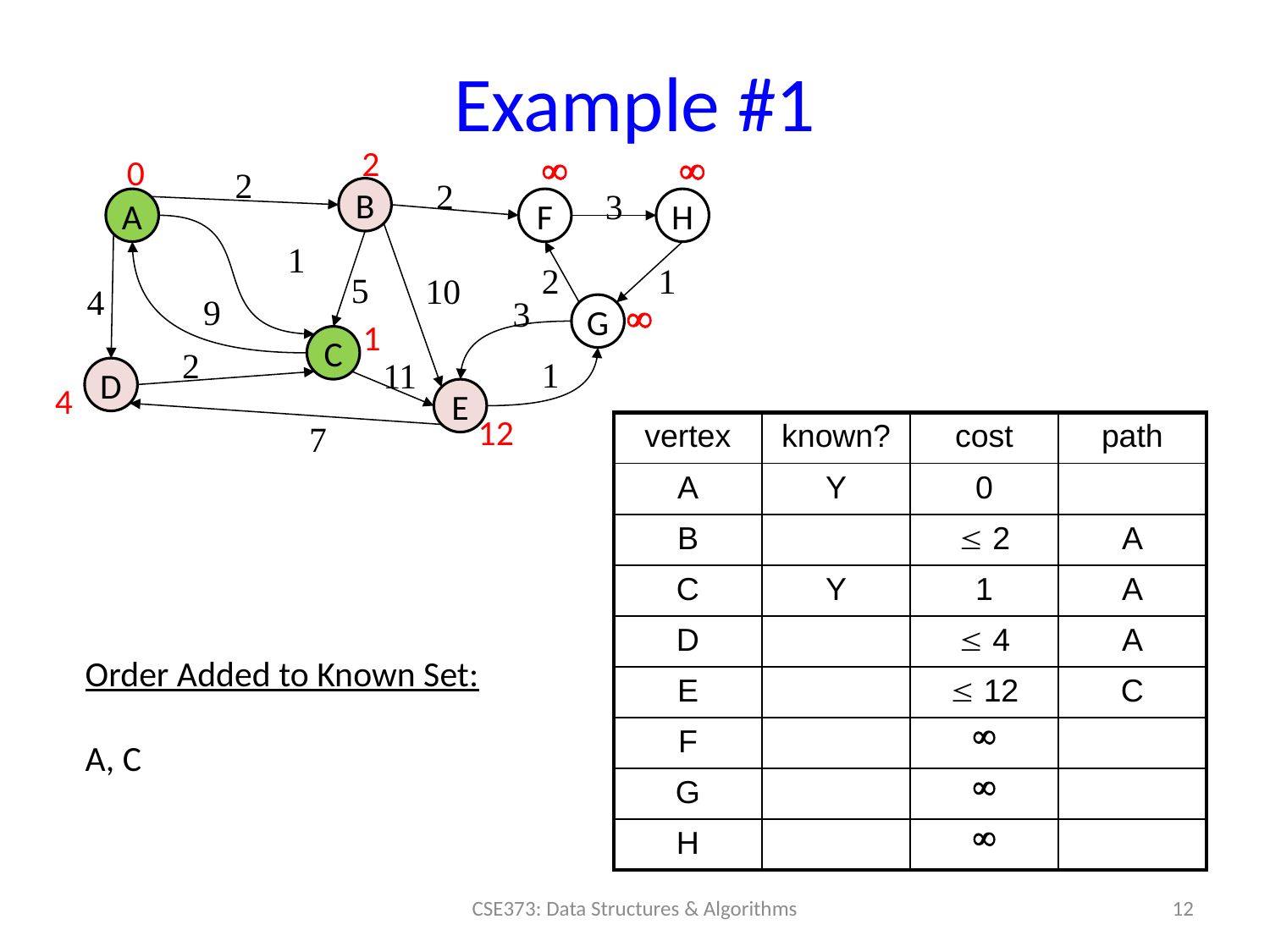

# Example #1

2
∞

∞

0
2
2
B
3
A
F
H
1
2
1
5
10
4
9
3
∞

G
1
C
2
1
11
D
4
E
12
7
| vertex | known? | cost | path |
| --- | --- | --- | --- |
| A | Y | 0 |  |
| B |  | ≤ 2 | A |
| C | Y | 1 | A |
| D |  | ≤ 4 | A |
| E |  | ≤ 12 | C |
| F |  | ∞ |  |
| G |  | ∞ |  |
| H |  | ∞ |  |
Order Added to Known Set:

A, C
12
CSE373: Data Structures & Algorithms